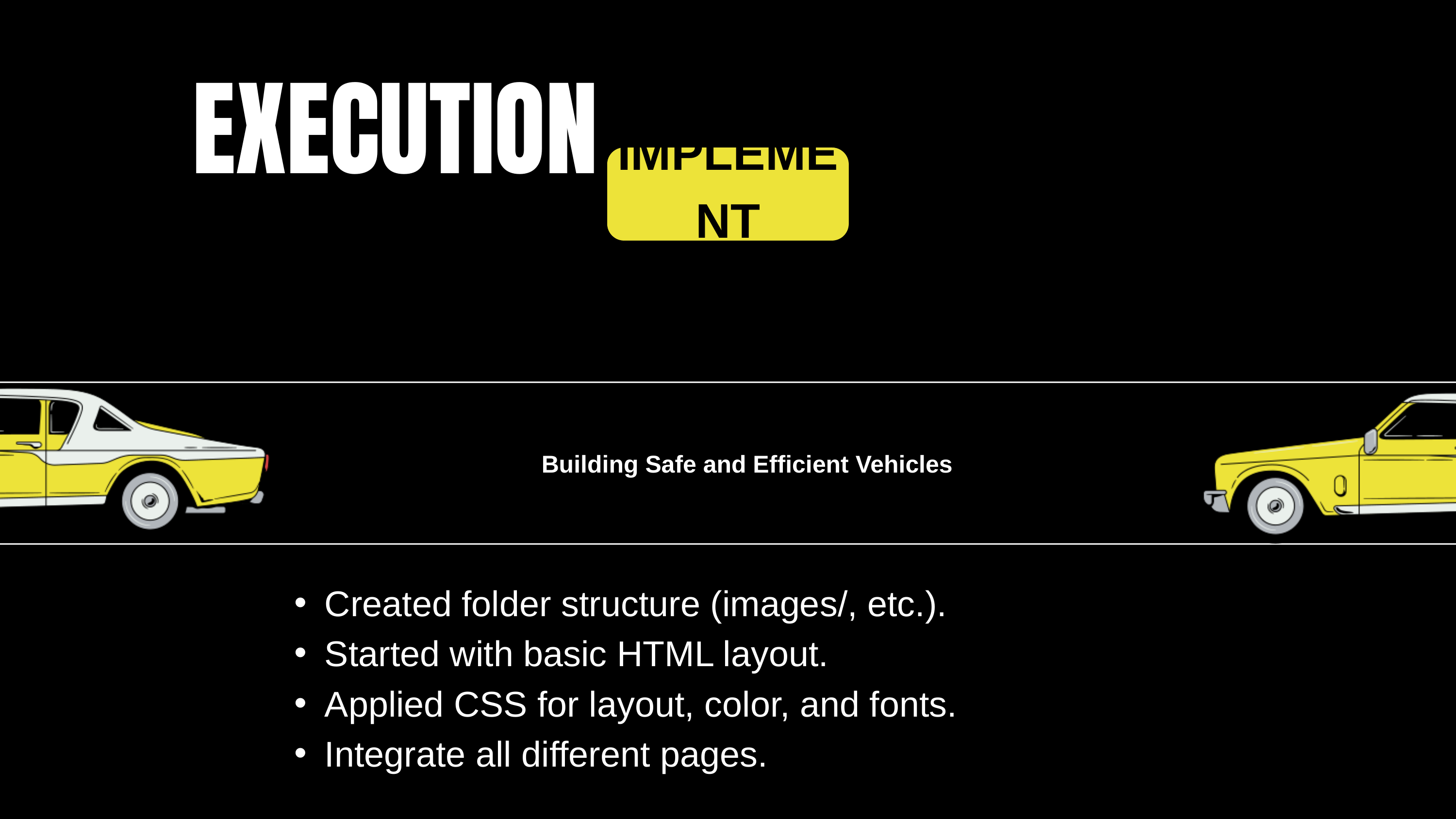

EXECUTION

IMPLEMENT

Building Safe and Efficient Vehicles

Created folder structure (images/, etc.).
Started with basic HTML layout.
Applied CSS for layout, color, and fonts.
Integrate all different pages.